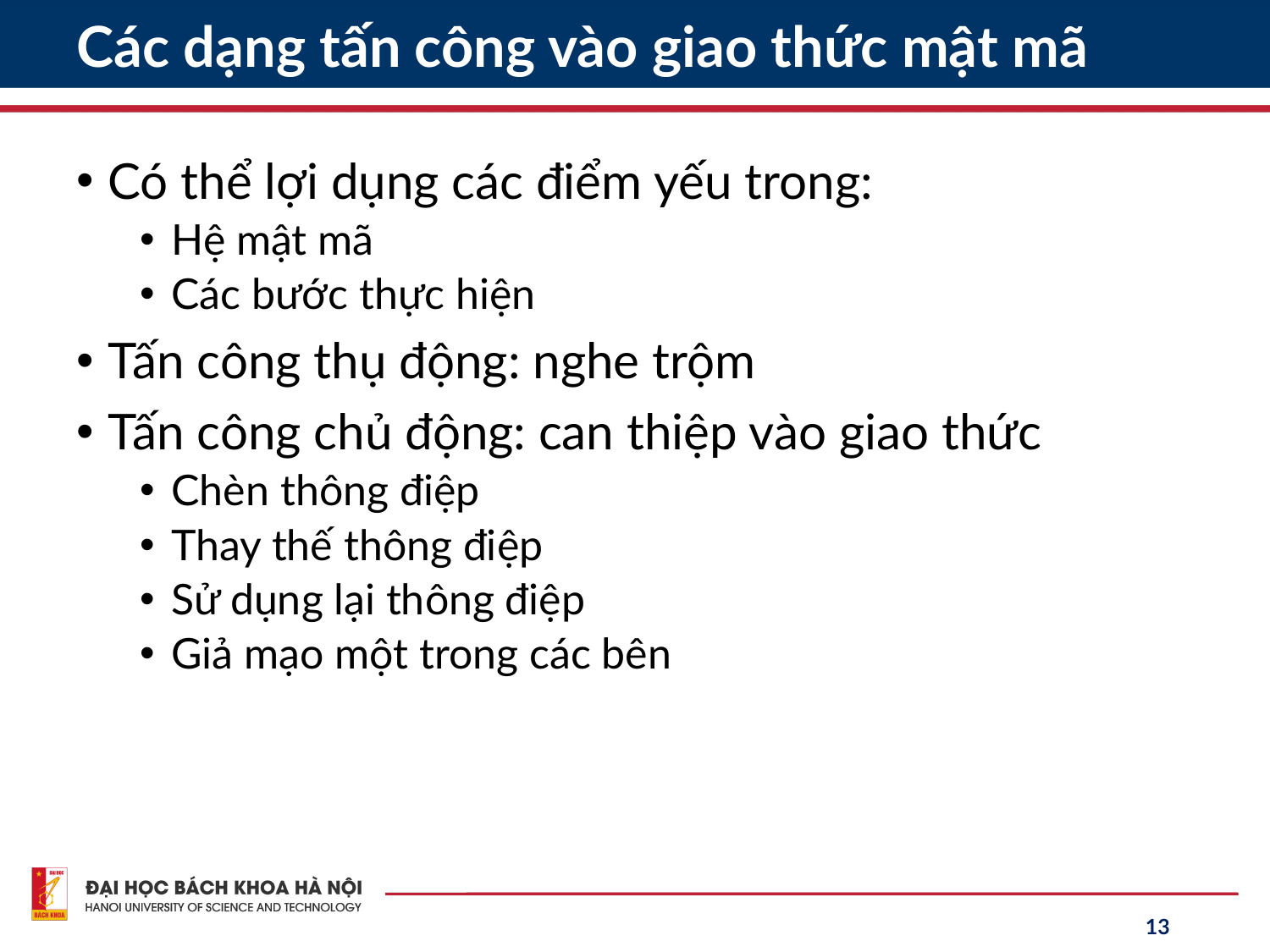

# Các dạng tấn công vào giao thức mật mã
Có thể lợi dụng các điểm yếu trong:
Hệ mật mã
Các bước thực hiện
Tấn công thụ động: nghe trộm
Tấn công chủ động: can thiệp vào giao thức
Chèn thông điệp
Thay thế thông điệp
Sử dụng lại thông điệp
Giả mạo một trong các bên
13